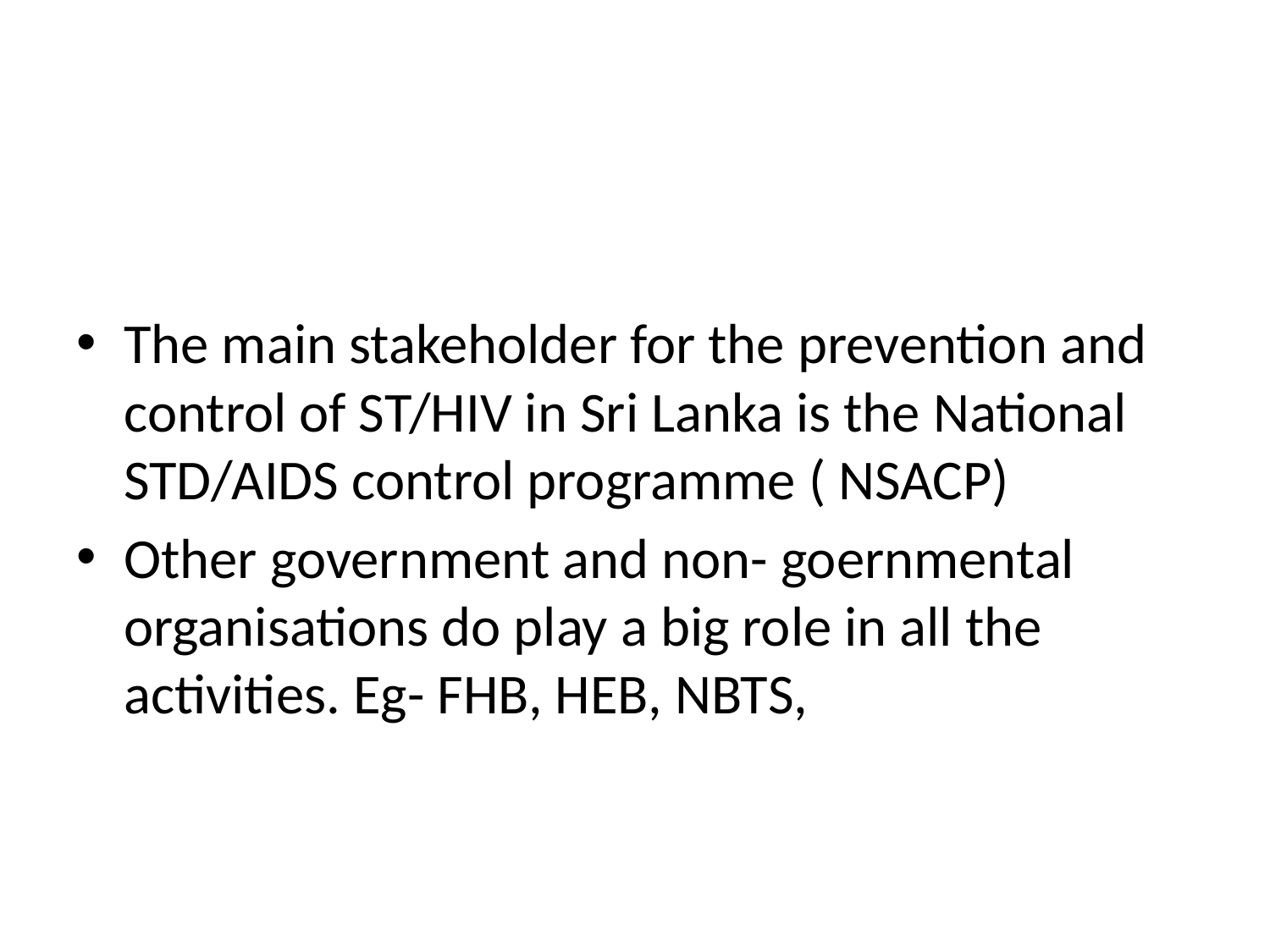

#

The main stakeholder for the prevention and control of ST/HIV in Sri Lanka is the National STD/AIDS control programme ( NSACP)
Other government and non- goernmental organisations do play a big role in all the activities. Eg- FHB, HEB, NBTS,